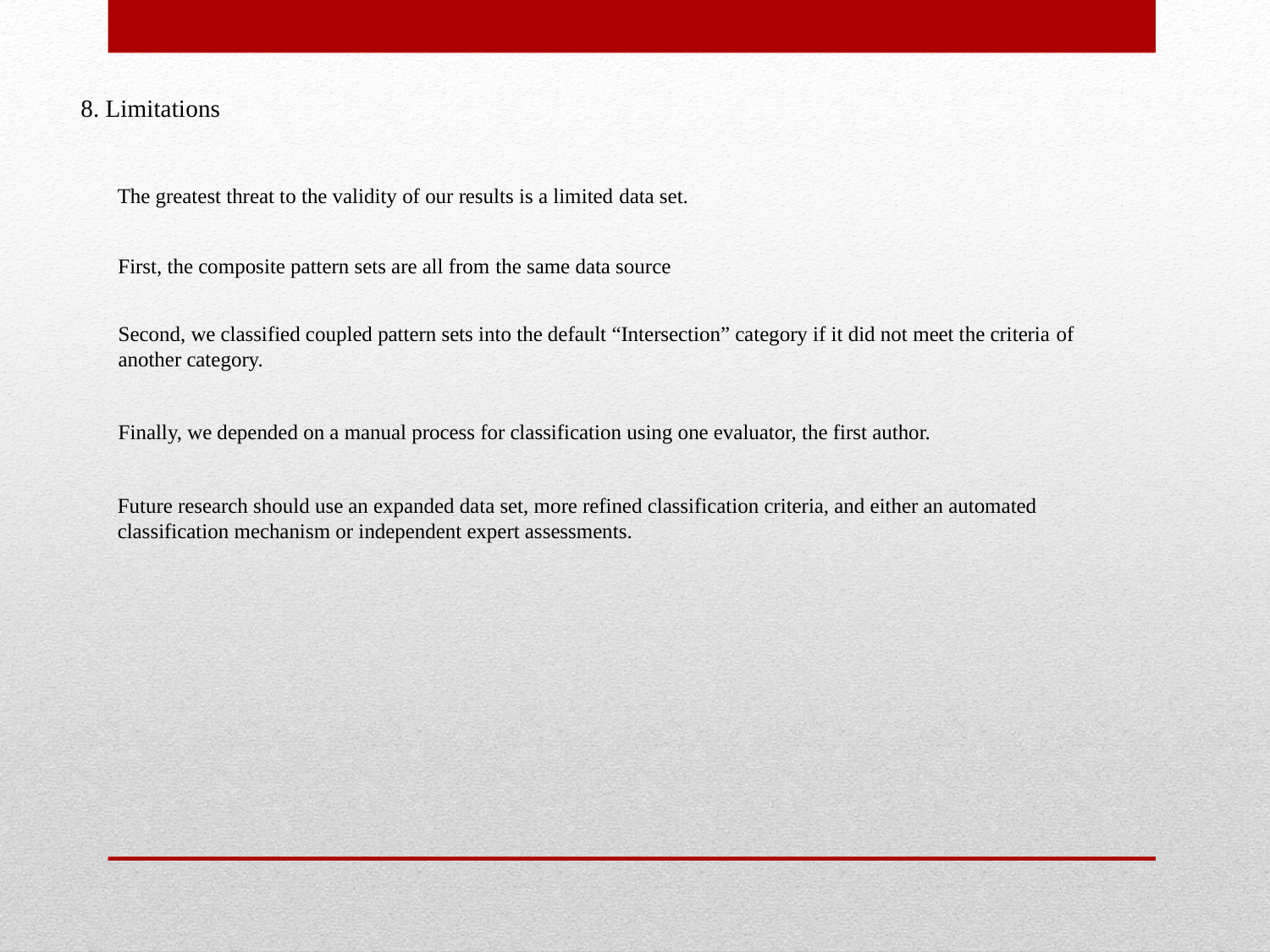

8. Limitations
The greatest threat to the validity of our results is a limited data set.
First, the composite pattern sets are all from the same data source
Second, we classified coupled pattern sets into the default “Intersection” category if it did not meet the criteria of another category.
Finally, we depended on a manual process for classification using one evaluator, the first author.
Future research should use an expanded data set, more refined classification criteria, and either an automated classification mechanism or independent expert assessments.